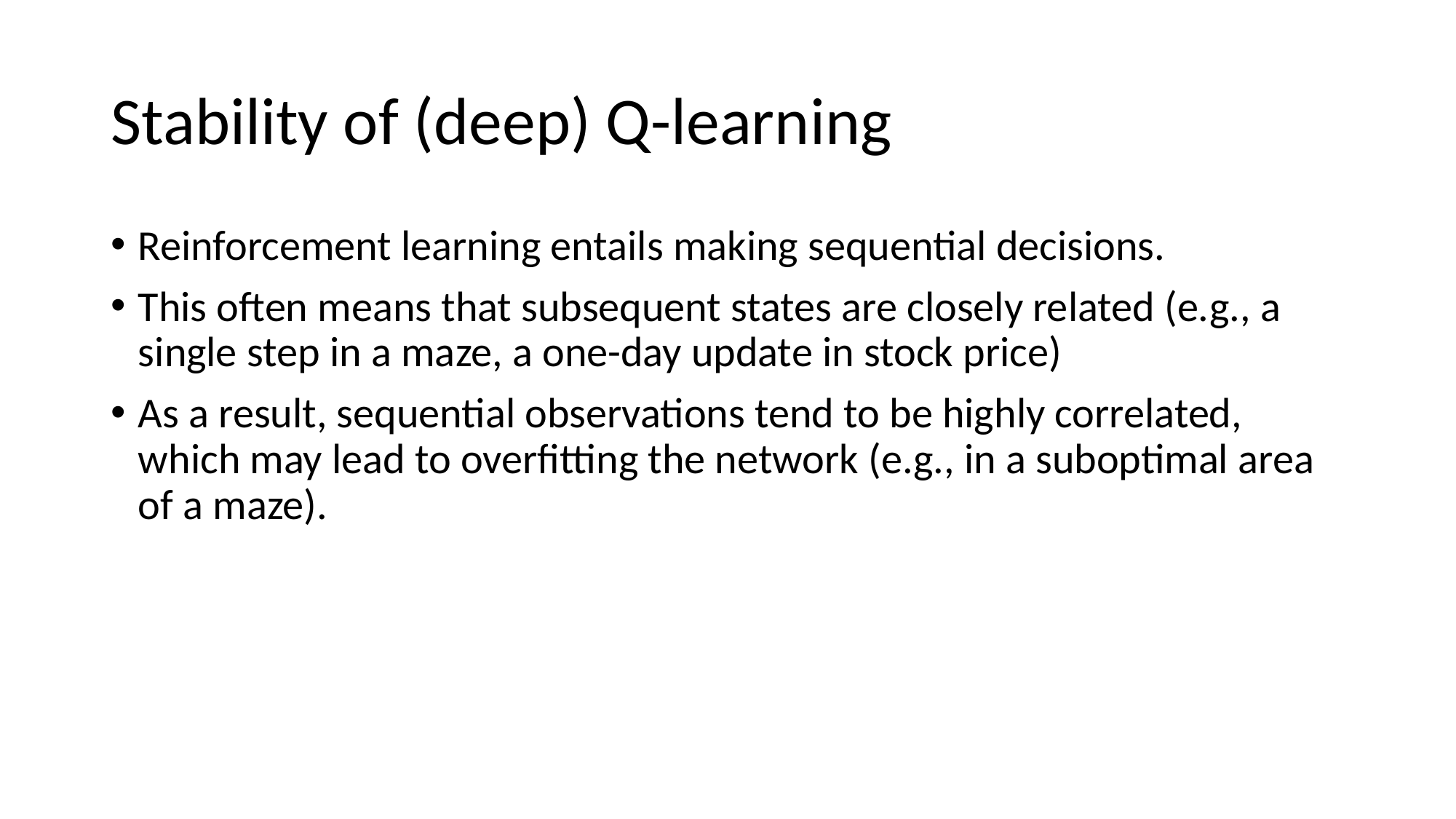

# Stability of (deep) Q-learning
Reinforcement learning entails making sequential decisions.
This often means that subsequent states are closely related (e.g., a single step in a maze, a one-day update in stock price)
As a result, sequential observations tend to be highly correlated, which may lead to overfitting the network (e.g., in a suboptimal area of a maze).